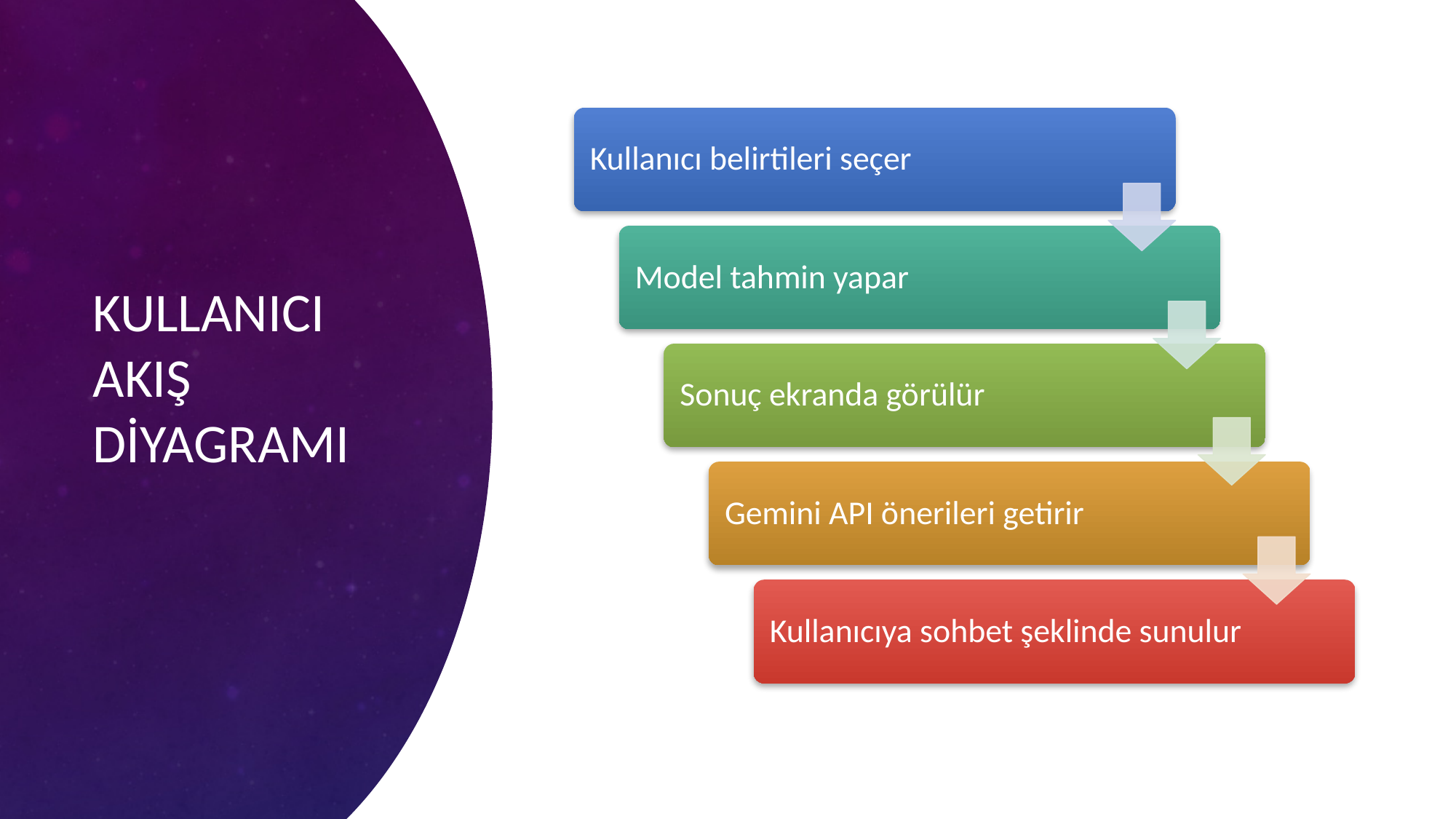

# Kullanıcı Akış Diyagramı
Kullanıcı belirtileri seçer
Model tahmin yapar
Sonuç ekranda görülür
Gemini API önerileri getirir
Kullanıcıya sohbet şeklinde sunulur